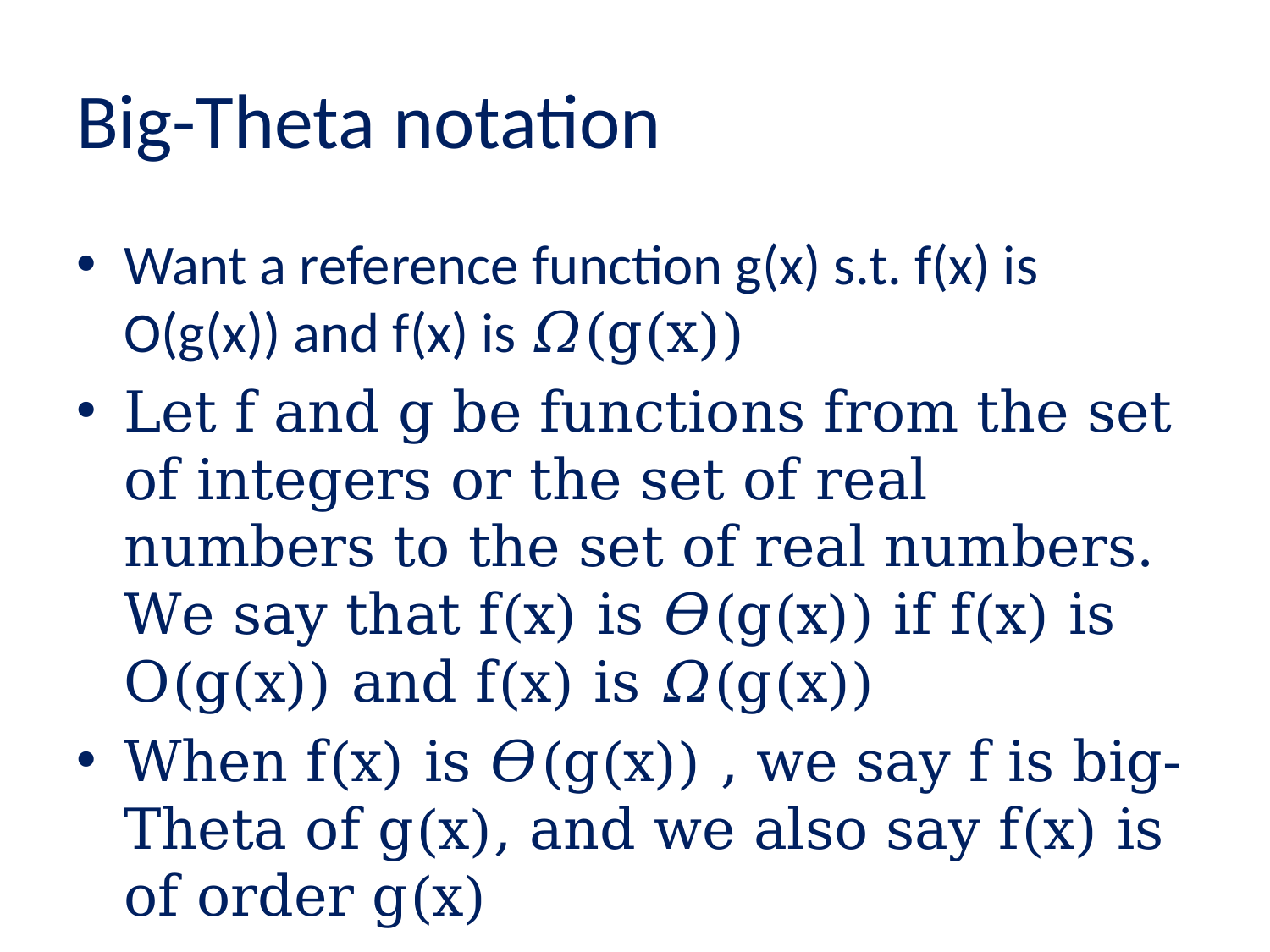

# Big-Theta notation
Want a reference function g(x) s.t. f(x) is O(g(x)) and f(x) is 𝛺(g(x))
Let f and g be functions from the set of integers or the set of real numbers to the set of real numbers. We say that f(x) is 𝛳(g(x)) if f(x) is O(g(x)) and f(x) is 𝛺(g(x))
When f(x) is 𝛳(g(x)) , we say f is big-Theta of g(x), and we also say f(x) is of order g(x)
57